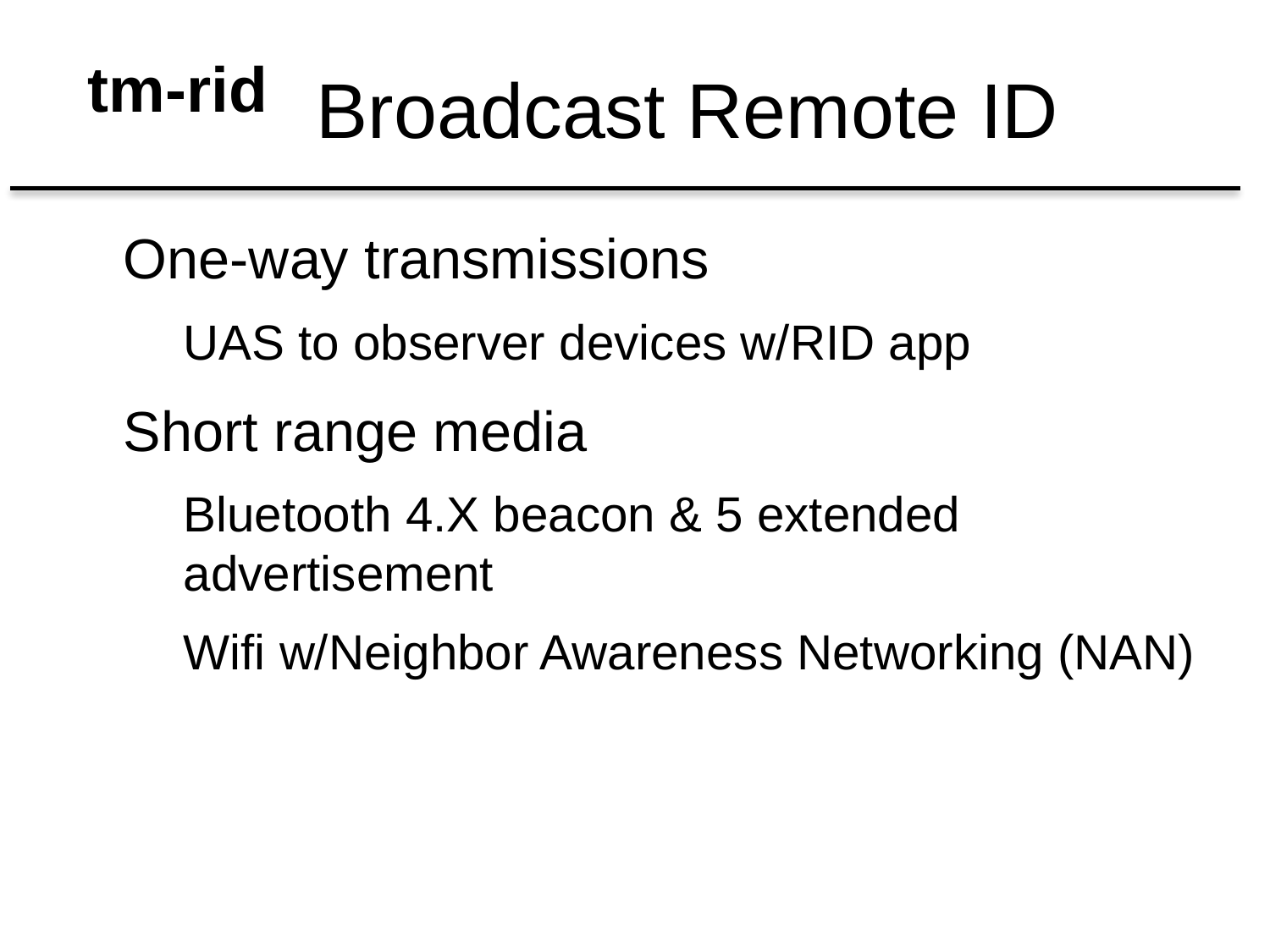

Broadcast Remote ID
One-way transmissions
UAS to observer devices w/RID app
Short range media
Bluetooth 4.X beacon & 5 extended advertisement
Wifi w/Neighbor Awareness Networking (NAN)